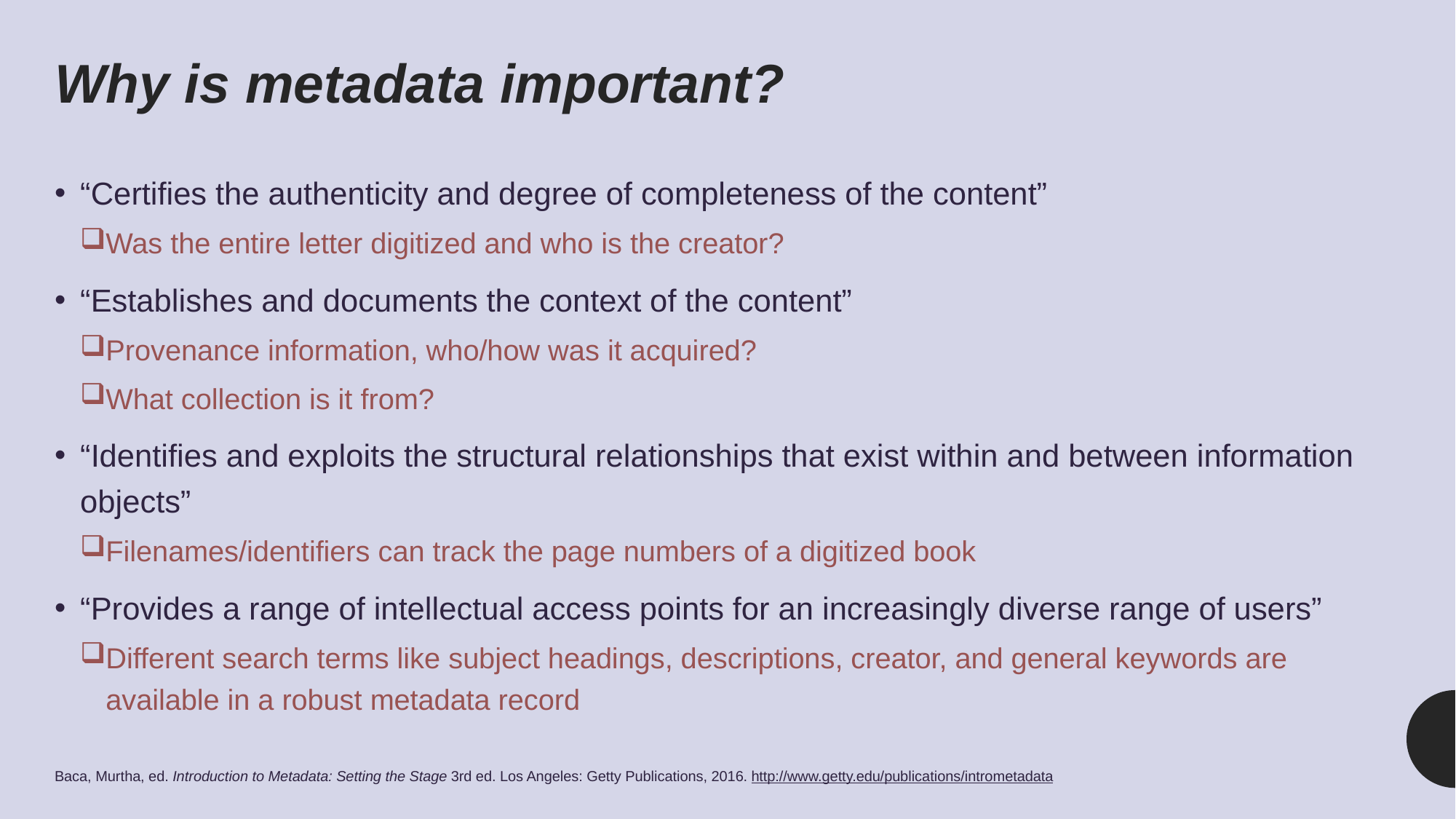

Why is metadata important?
“Certifies the authenticity and degree of completeness of the content”
Was the entire letter digitized and who is the creator?
“Establishes and documents the context of the content”
Provenance information, who/how was it acquired?
What collection is it from?
“Identifies and exploits the structural relationships that exist within and between information objects”
Filenames/identifiers can track the page numbers of a digitized book
“Provides a range of intellectual access points for an increasingly diverse range of users”
Different search terms like subject headings, descriptions, creator, and general keywords are available in a robust metadata record

Baca, Murtha, ed. Introduction to Metadata: Setting the Stage 3rd ed. Los Angeles: Getty Publications, 2016. http://www.getty.edu/publications/intrometadata
#